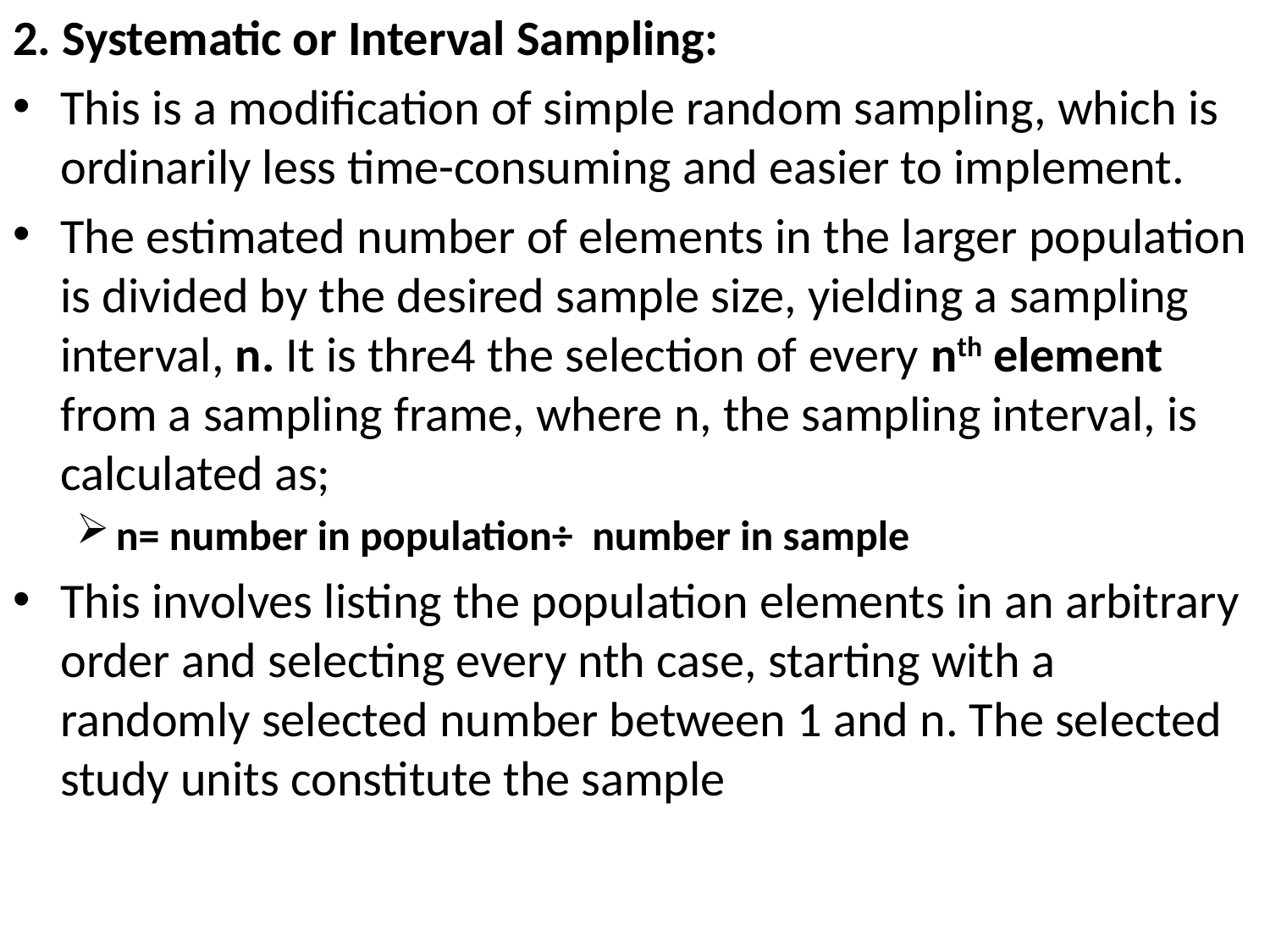

2. Systematic or Interval Sampling:
This is a modification of simple random sampling, which is ordinarily less time-consuming and easier to implement.
The estimated number of elements in the larger population is divided by the desired sample size, yielding a sampling interval, n. It is thre4 the selection of every nth element from a sampling frame, where n, the sampling interval, is calculated as;
n= number in population÷  number in sample
This involves listing the population elements in an arbitrary order and selecting every nth case, starting with a randomly selected number between 1 and n. The selected study units constitute the sample